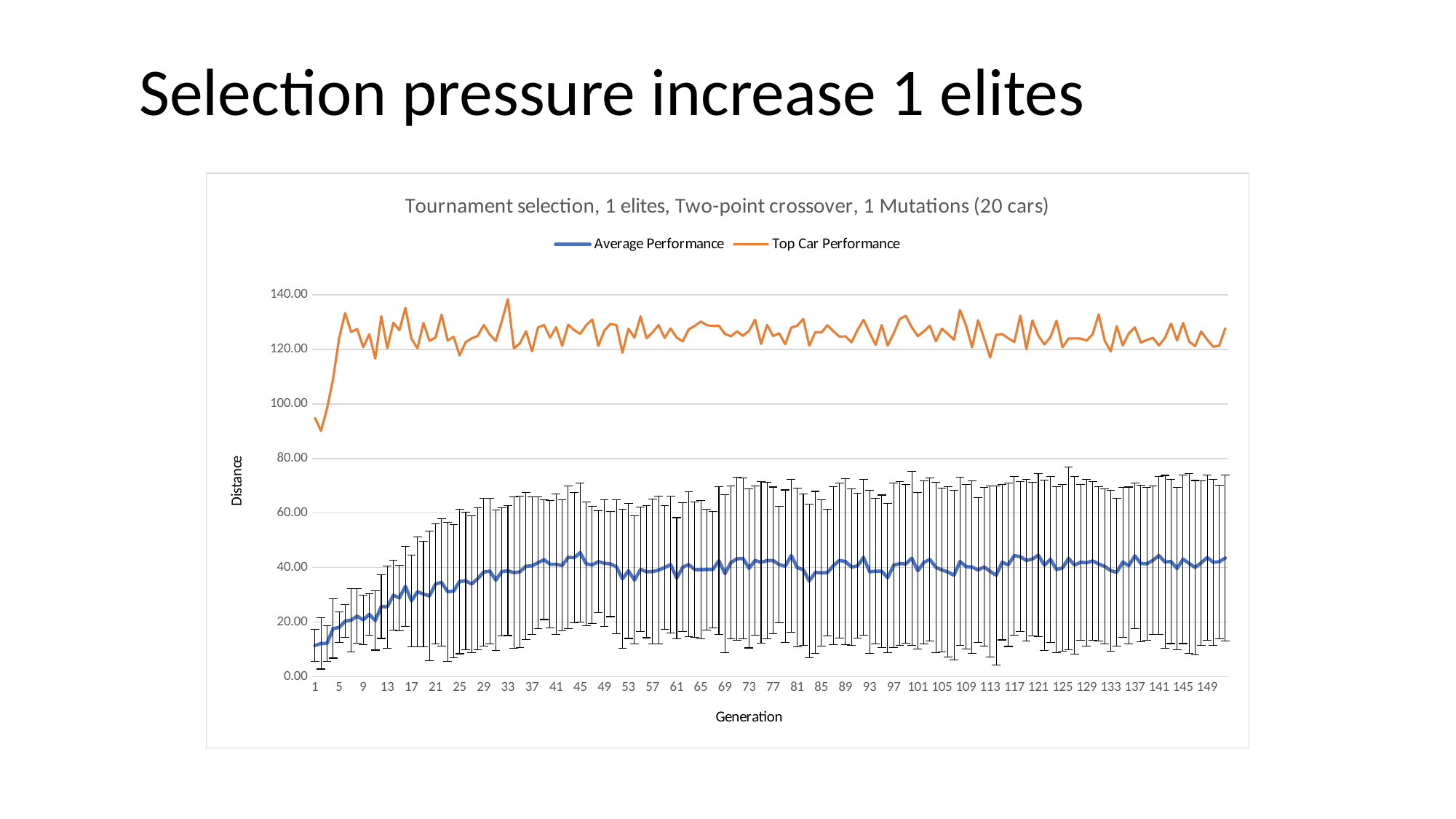

# Selection pressure increase 1 elites

### Chart: Tournament selection, 1 elites, Two-point crossover, 1 Mutations (20 cars)

| Category |  |  |
|---|---|---|